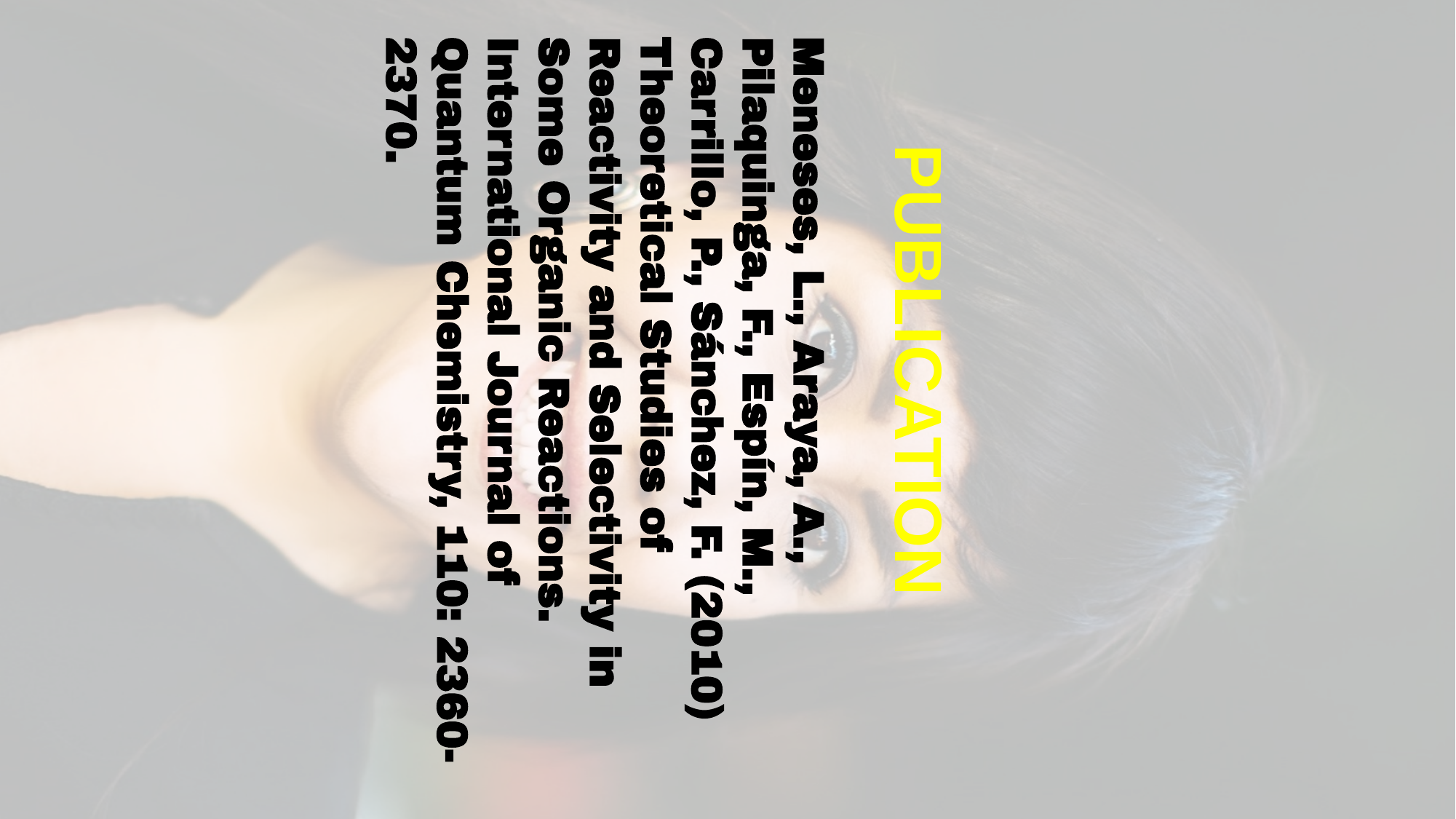

Meneses, L., Araya, A., Pilaquinga, F., Espín, M., Carrillo, P., Sánchez, F. (2010)
Theoretical Studies of Reactivity and Selectivity in Some Organic Reactions.
International Journal of Quantum Chemistry, 110: 2360-2370.
PUBLICATION